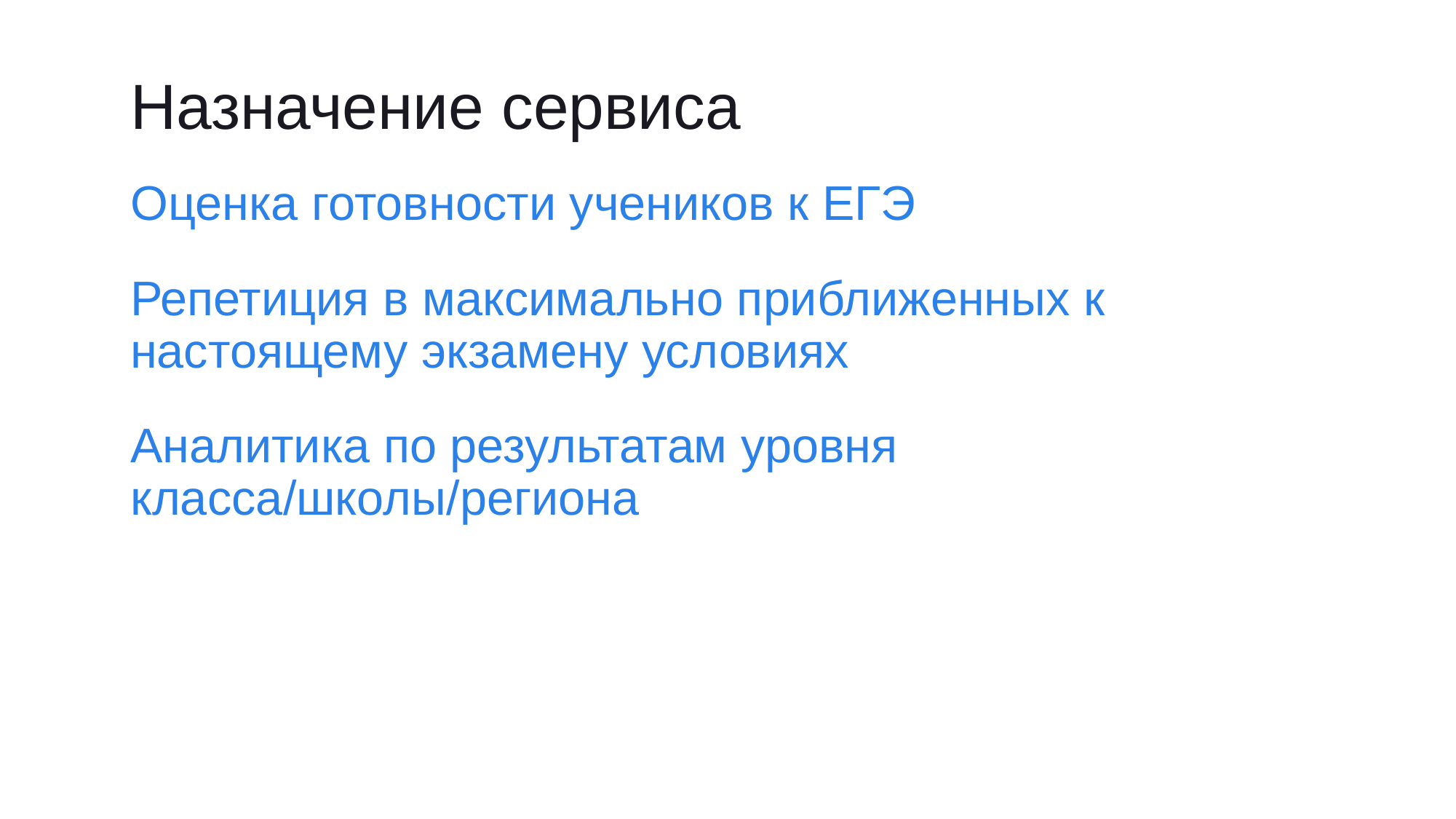

# Назначение сервиса
Оценка готовности учеников к ЕГЭ
Репетиция в максимально приближенных к настоящему экзамену условиях
Аналитика по результатам уровня класса/школы/региона